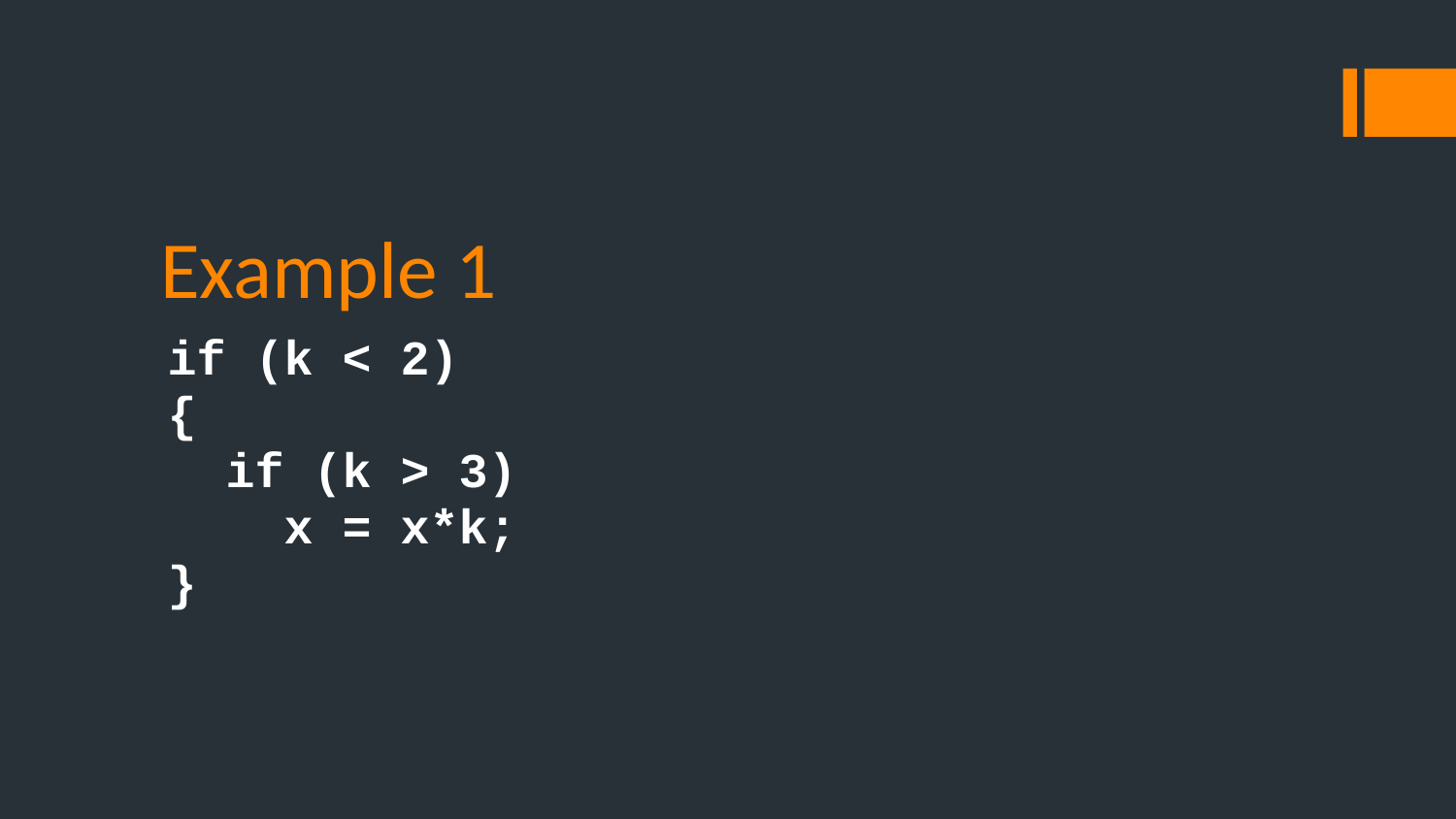

# Example 1
if (k < 2)
{
  if (k > 3)
    x = x*k;
}